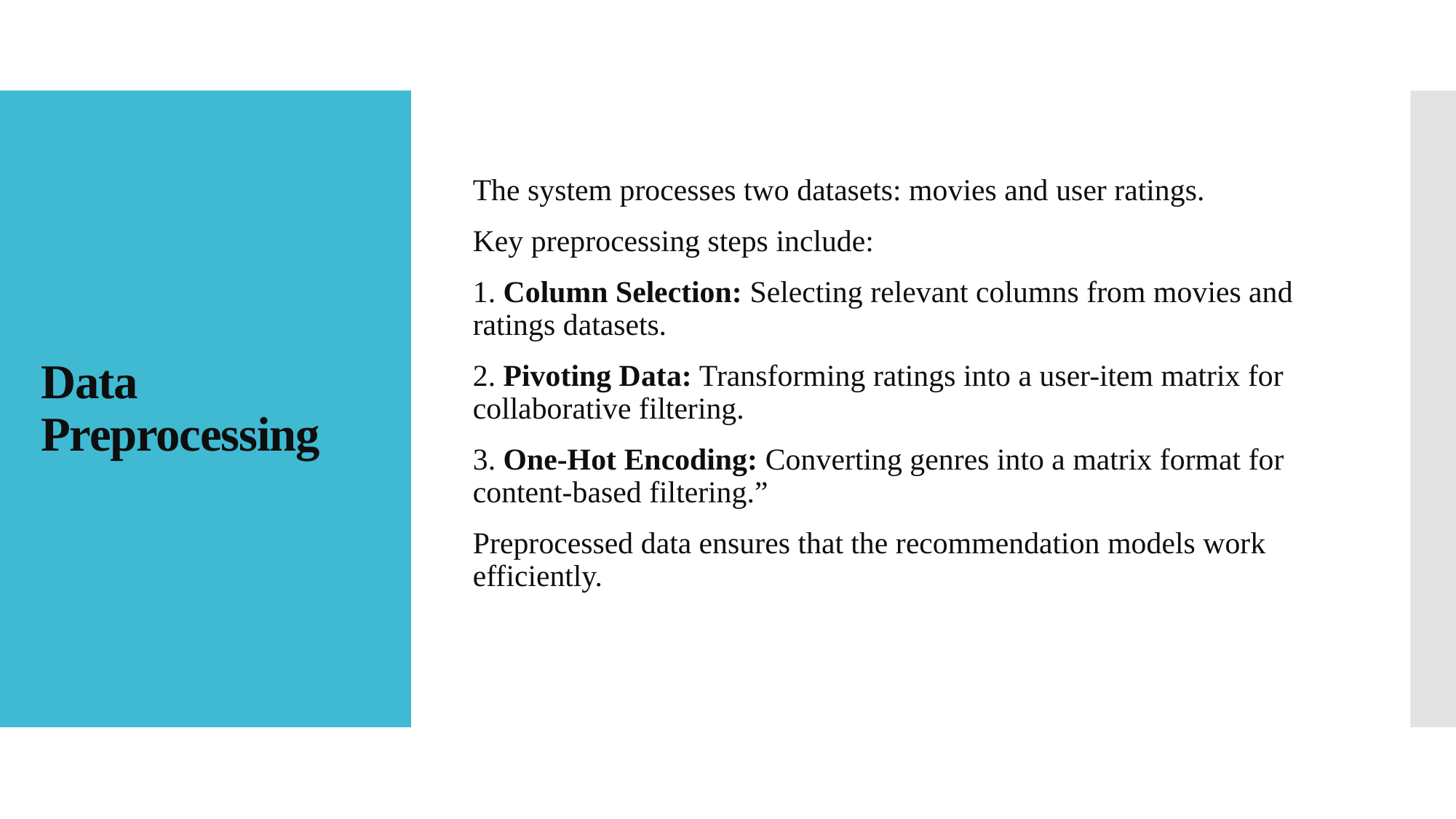

The system processes two datasets: movies and user ratings.
Key preprocessing steps include:
1. Column Selection: Selecting relevant columns from movies and ratings datasets.
2. Pivoting Data: Transforming ratings into a user-item matrix for collaborative filtering.
3. One-Hot Encoding: Converting genres into a matrix format for content-based filtering.”
Preprocessed data ensures that the recommendation models work efficiently.

# Data Preprocessing